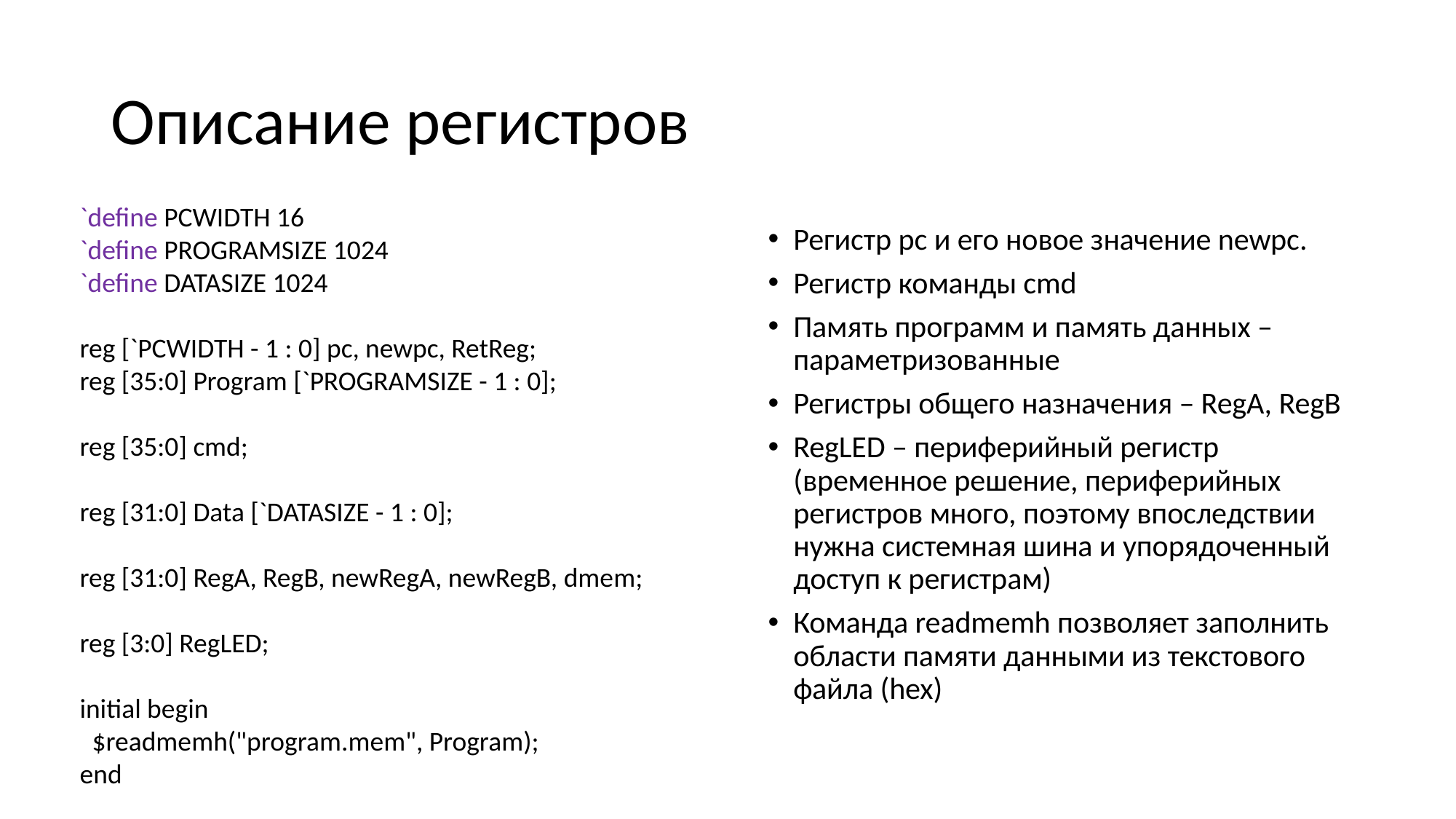

# Описание регистров
`define PCWIDTH 16
`define PROGRAMSIZE 1024
`define DATASIZE 1024

reg [`PCWIDTH - 1 : 0] pc, newpc, RetReg;
reg [35:0] Program [`PROGRAMSIZE - 1 : 0];

reg [35:0] cmd;

reg [31:0] Data [`DATASIZE - 1 : 0];

reg [31:0] RegA, RegB, newRegA, newRegB, dmem;

reg [3:0] RegLED;

initial begin
  $readmemh("program.mem", Program);
end
Регистр pc и его новое значение newpc.
Регистр команды cmd
Память программ и память данных – параметризованные
Регистры общего назначения – RegA, RegB
RegLED – периферийный регистр (временное решение, периферийных регистров много, поэтому впоследствии нужна системная шина и упорядоченный доступ к регистрам)
Команда readmemh позволяет заполнить области памяти данными из текстового файла (hex)